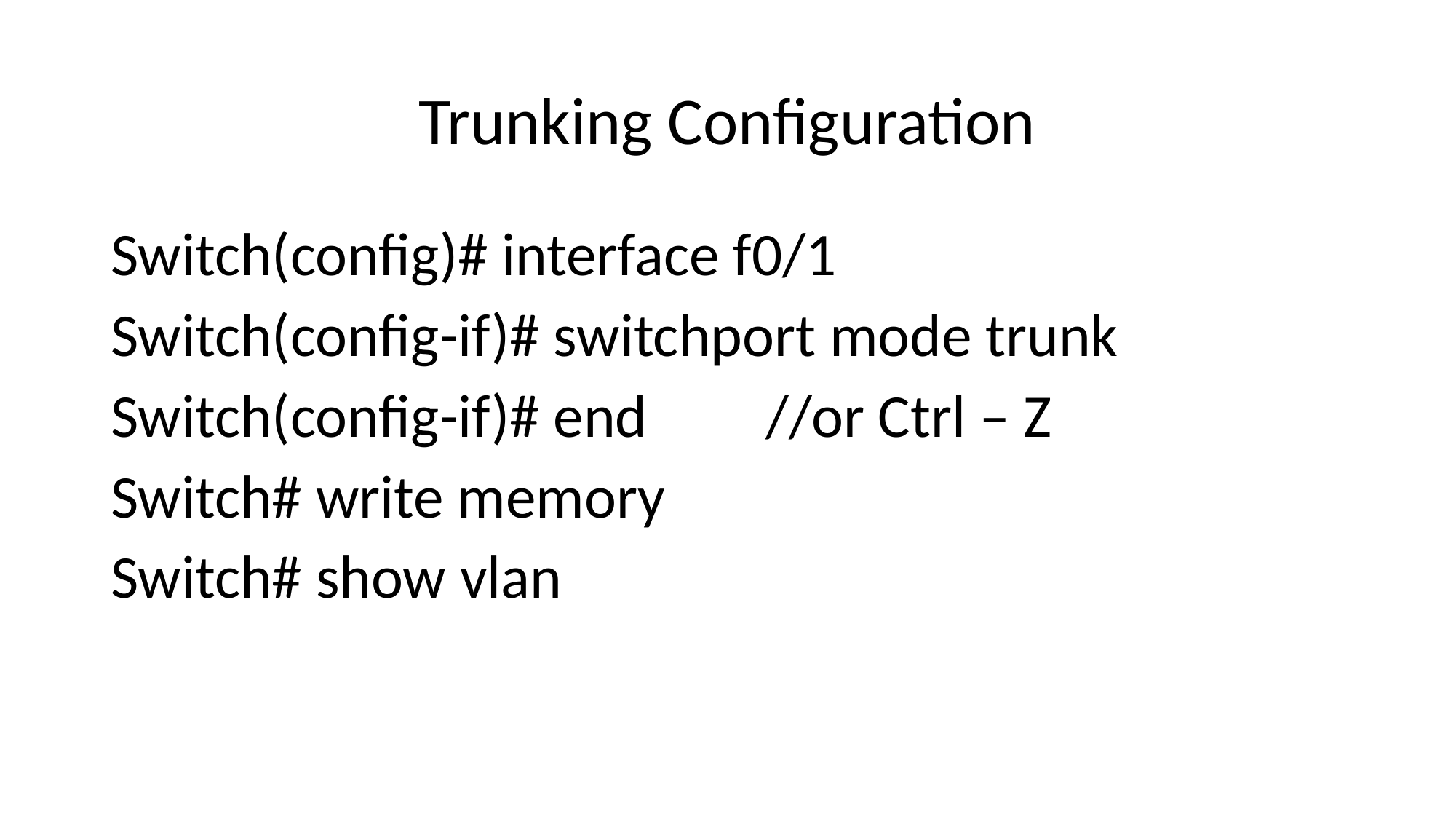

# Trunking Configuration
Switch(config)# interface f0/1
Switch(config-if)# switchport mode trunk
Switch(config-if)# end		//or Ctrl – Z
Switch# write memory
Switch# show vlan